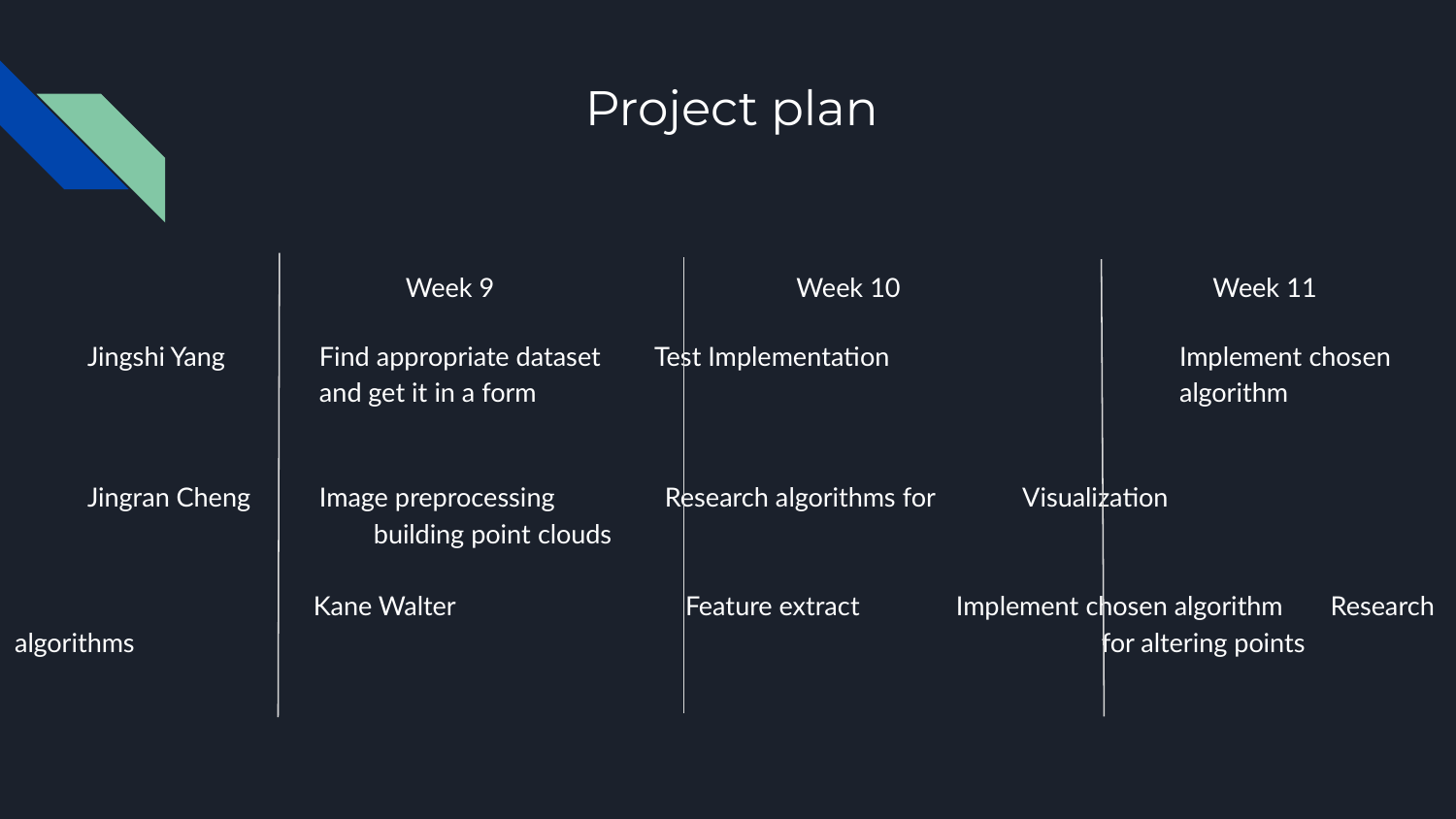

# Project plan
    Week 9		        Week 10		     Week 11
Jingshi Yang	  Find appropriate dataset        Test Implementation		Implement chosen        		  and get it in a form					algorithm
Jingran Cheng	  Image preprocessing	          Research algorithms for             Visualization				          building point clouds			                    		         			                                                                                                                                                                                              Kane Walter	             Feature extract	          Implement chosen algorithm       Research algorithms 							          for altering points